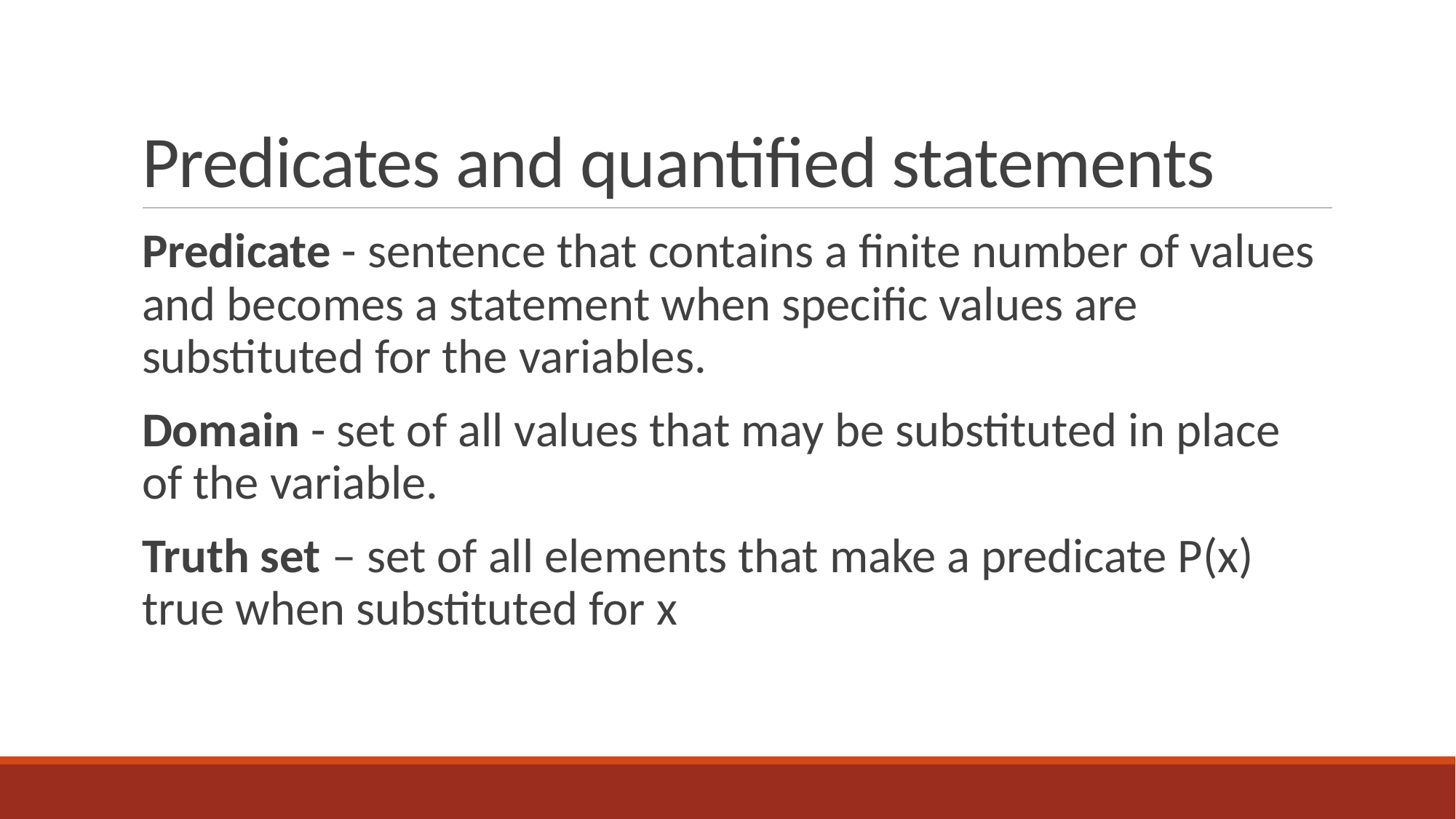

# Predicates and quantified statements
Predicate - sentence that contains a finite number of values and becomes a statement when specific values are substituted for the variables.
Domain - set of all values that may be substituted in place of the variable.
Truth set – set of all elements that make a predicate P(x) true when substituted for x